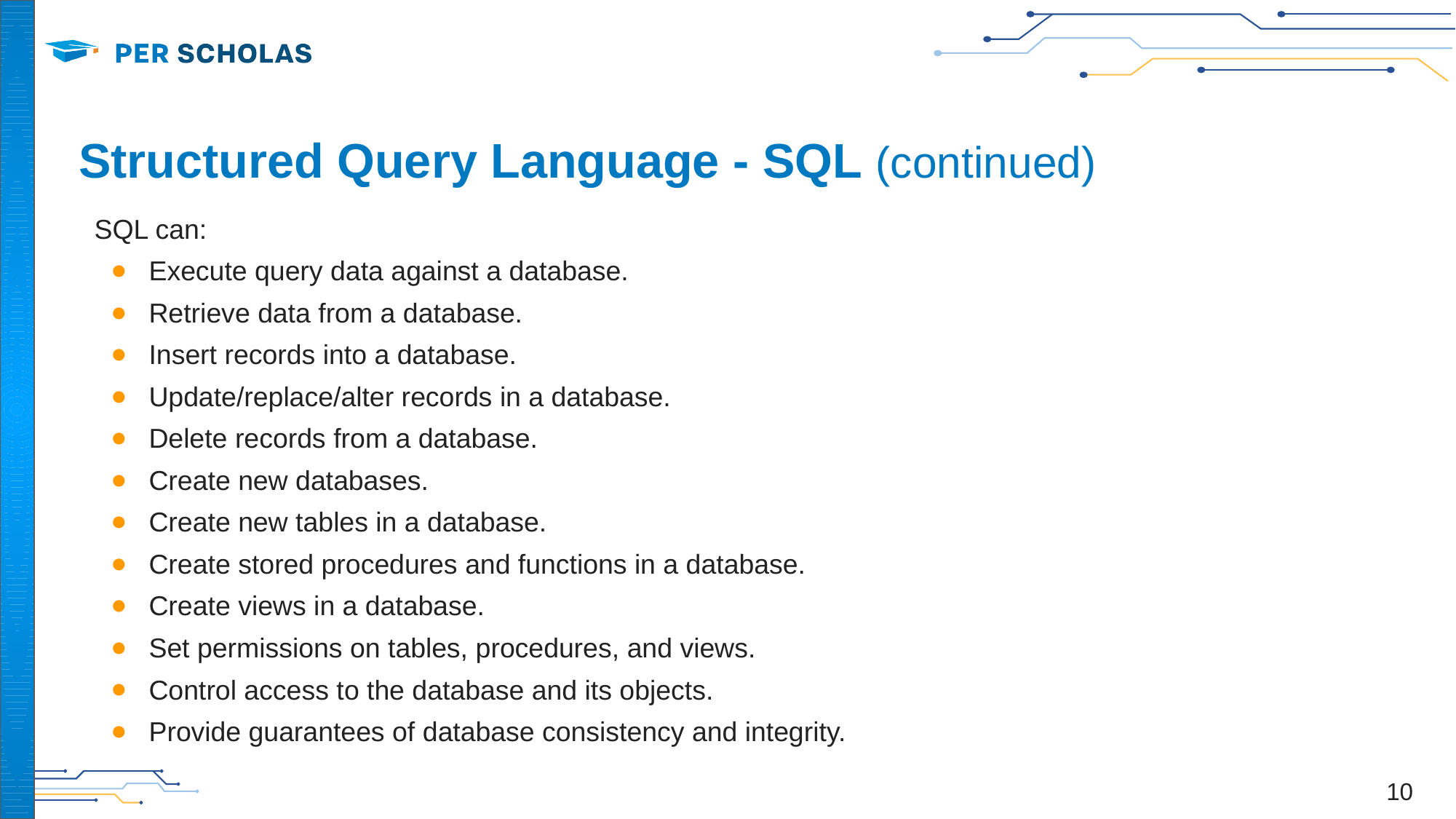

# Structured Query Language - SQL (continued)
SQL can:
Execute query data against a database.
Retrieve data from a database.
Insert records into a database.
Update/replace/alter records in a database.
Delete records from a database.
Create new databases.
Create new tables in a database.
Create stored procedures and functions in a database.
Create views in a database.
Set permissions on tables, procedures, and views.
Control access to the database and its objects.
Provide guarantees of database consistency and integrity.
10